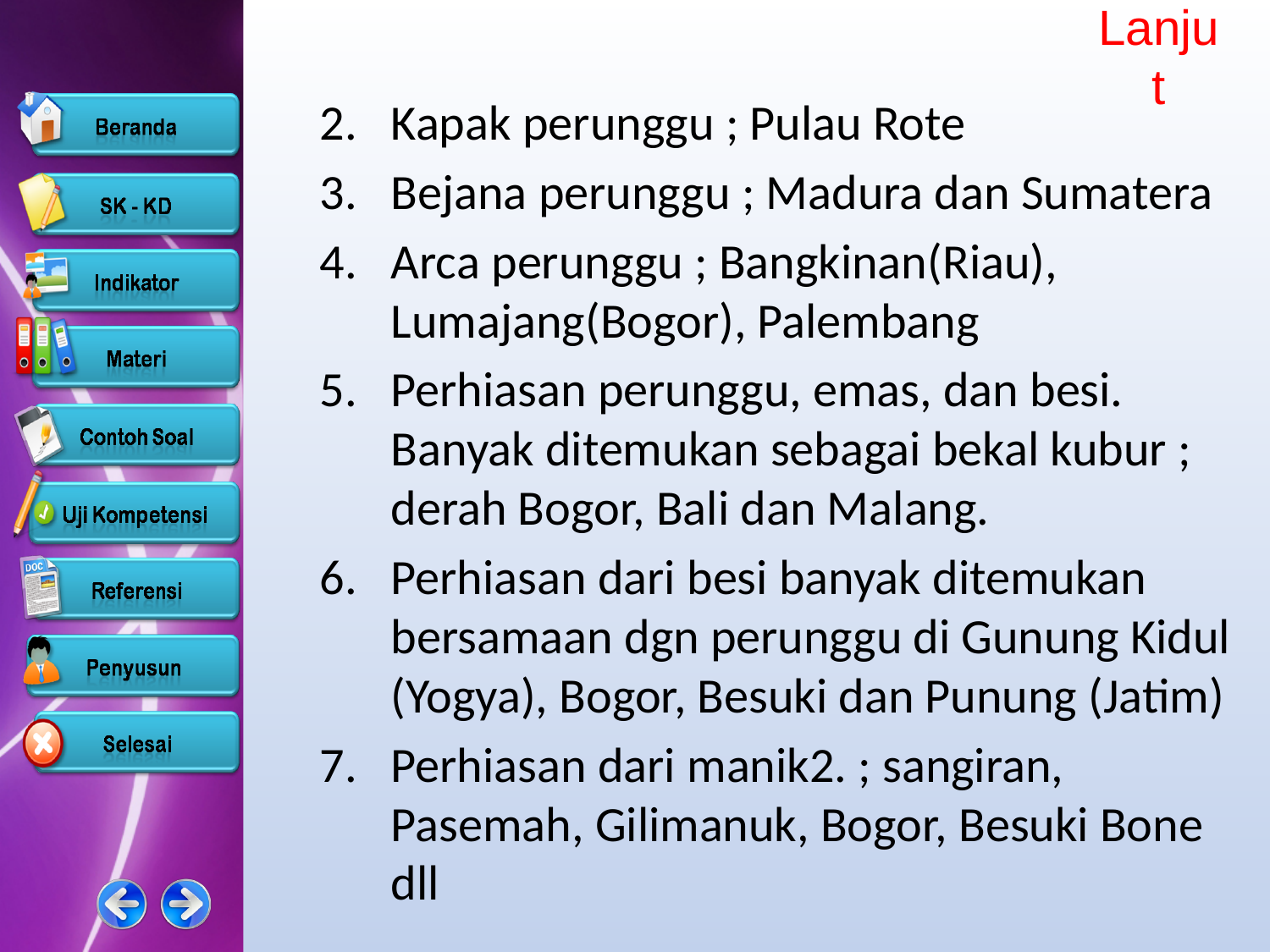

# Lanjut
Kapak perunggu ; Pulau Rote
Bejana perunggu ; Madura dan Sumatera
Arca perunggu ; Bangkinan(Riau), Lumajang(Bogor), Palembang
Perhiasan perunggu, emas, dan besi. Banyak ditemukan sebagai bekal kubur ; derah Bogor, Bali dan Malang.
Perhiasan dari besi banyak ditemukan bersamaan dgn perunggu di Gunung Kidul (Yogya), Bogor, Besuki dan Punung (Jatim)
Perhiasan dari manik2. ; sangiran, Pasemah, Gilimanuk, Bogor, Besuki Bone dll